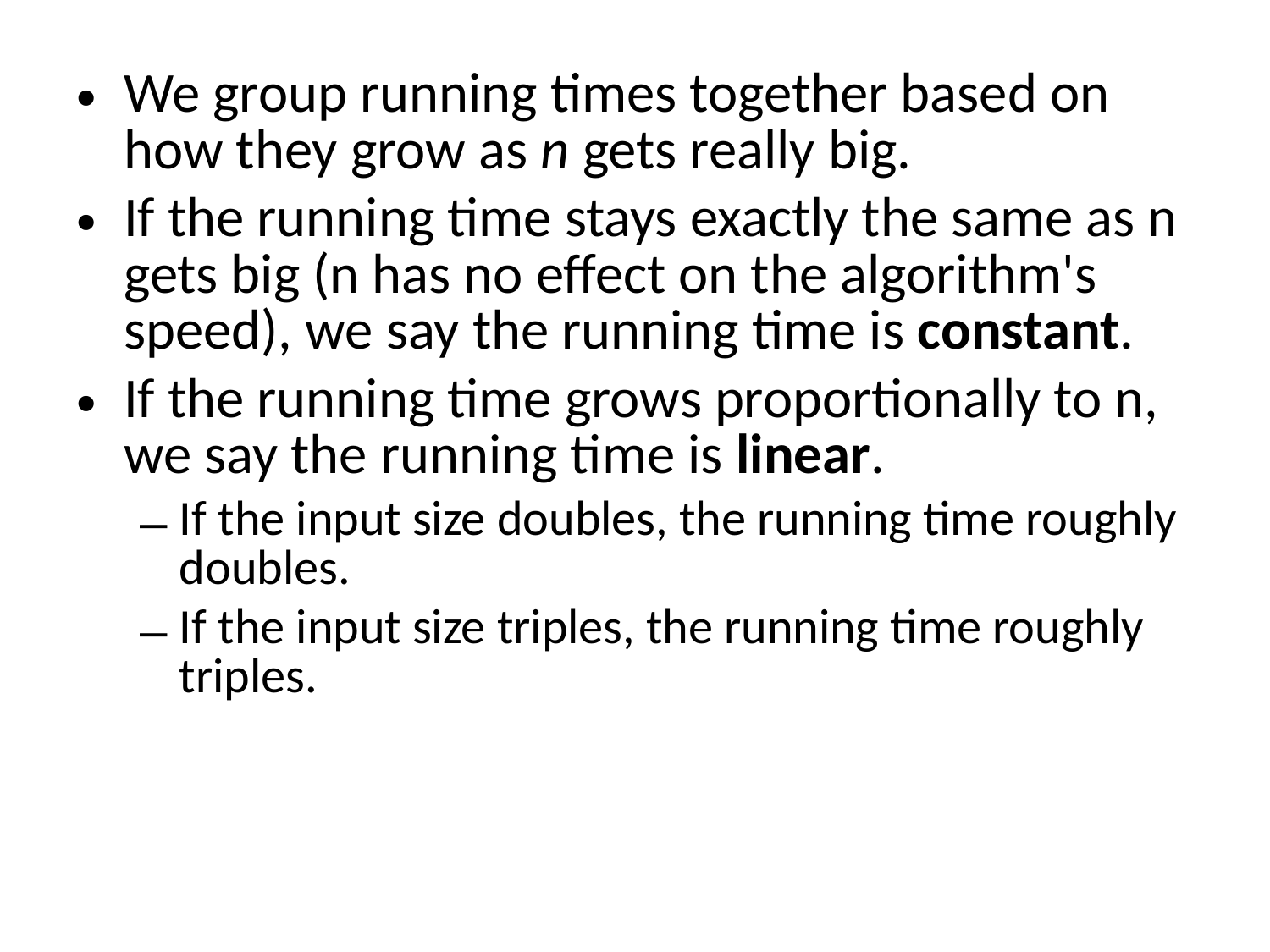

We group running times together based on how they grow as n gets really big.
If the running time stays exactly the same as n gets big (n has no effect on the algorithm's speed), we say the running time is constant.
If the running time grows proportionally to n, we say the running time is linear.
If the input size doubles, the running time roughly doubles.
If the input size triples, the running time roughly triples.